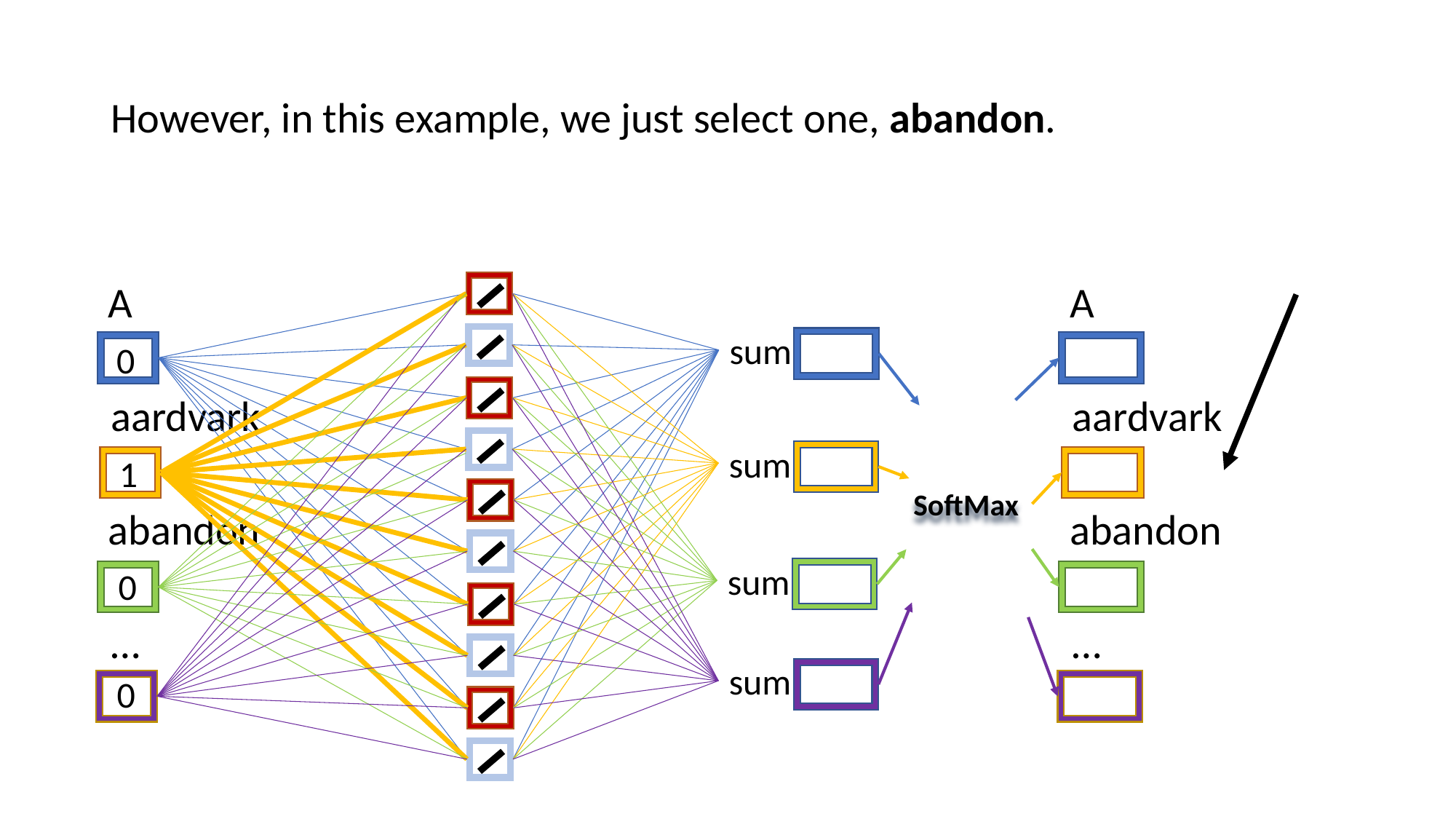

However, in this example, we just select one, abandon.
A
A

sum

0

aardvark
aardvark

sum

1

SoftMax
abandon
abandon

sum
0

…
…

sum

0